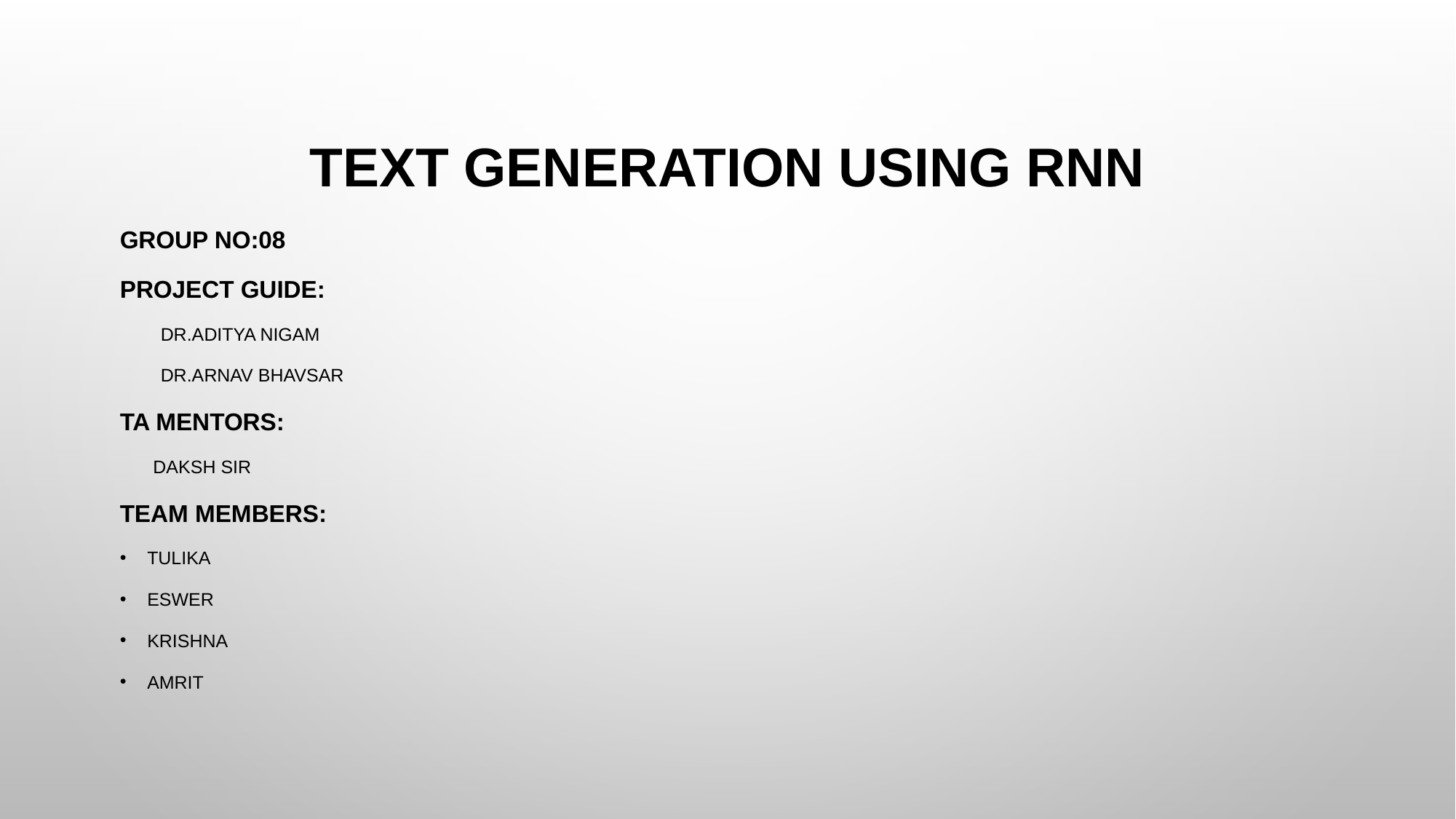

# Text Generation using RNN
Group No:08
Project Guide:
        Dr.Aditya Nigam
        Dr.Arnav Bhavsar
TA Mentors:
       Daksh Sir
Team Members:
Tulika
Eswer
Krishna
Amrit